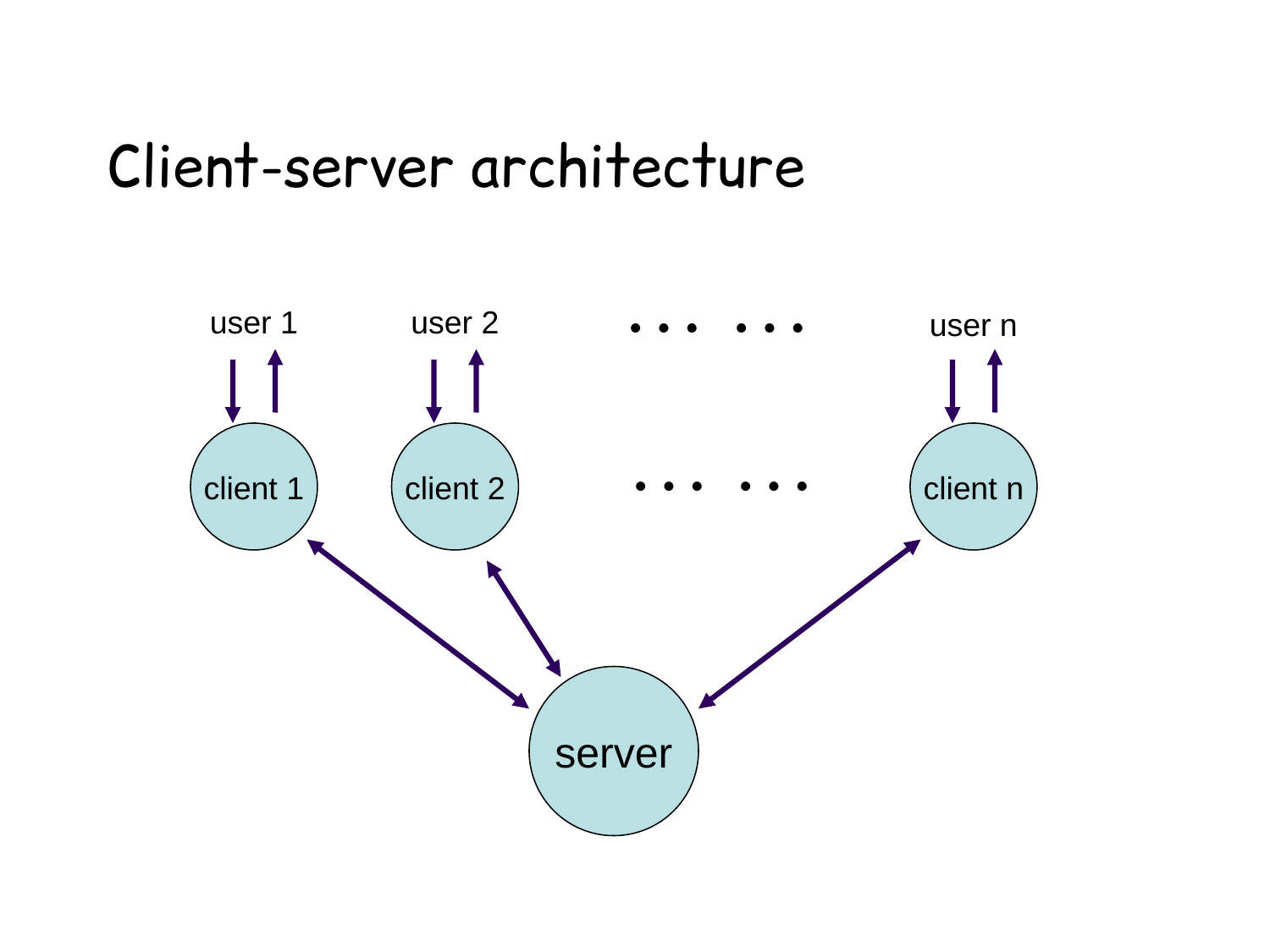

# Client-server architecture
… …
user 1
user 2
user n

client 1
client 2
client n
… …

server